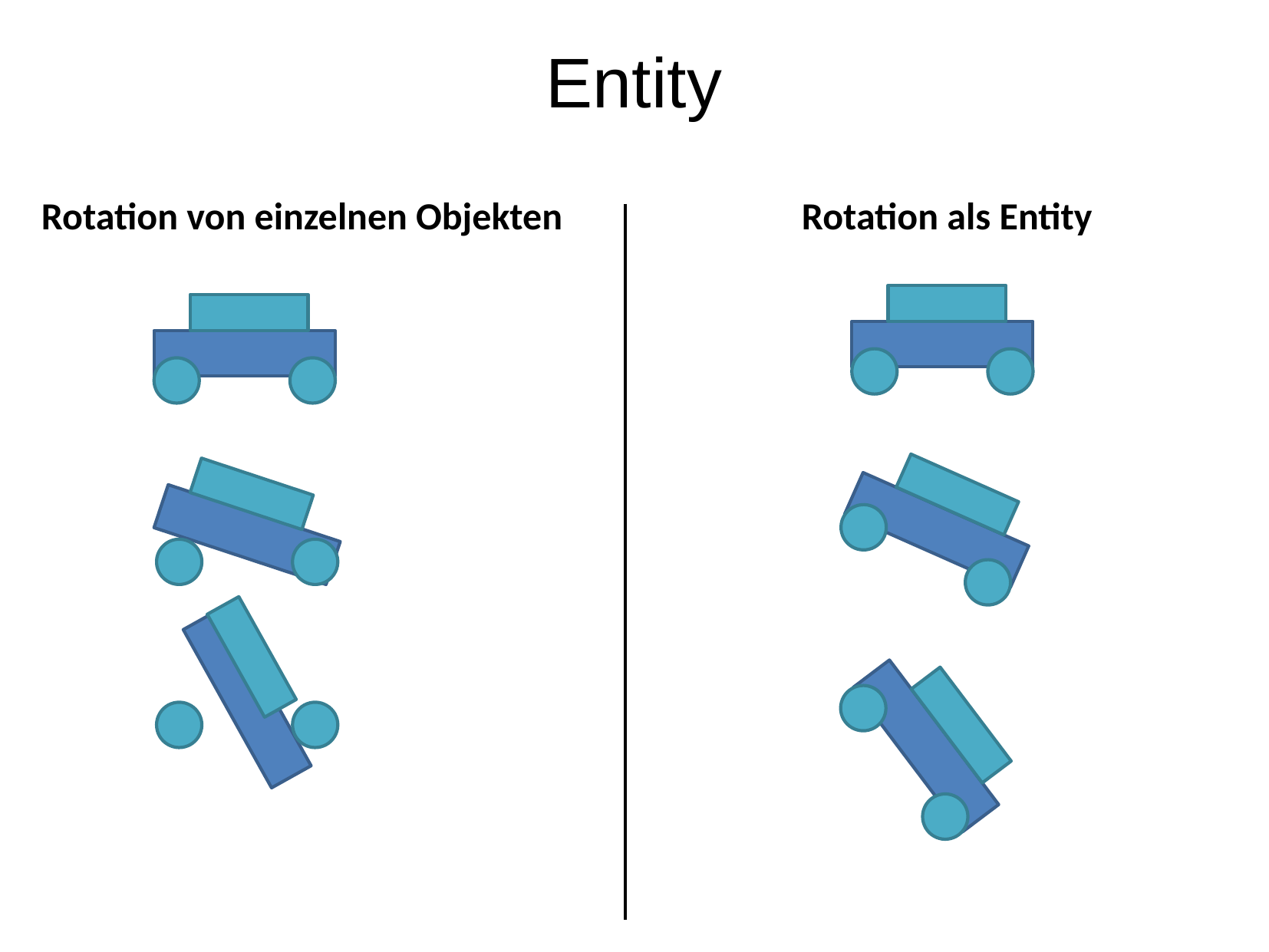

Entity

Rotation von einzelnen Objekten
Rotation als Entity